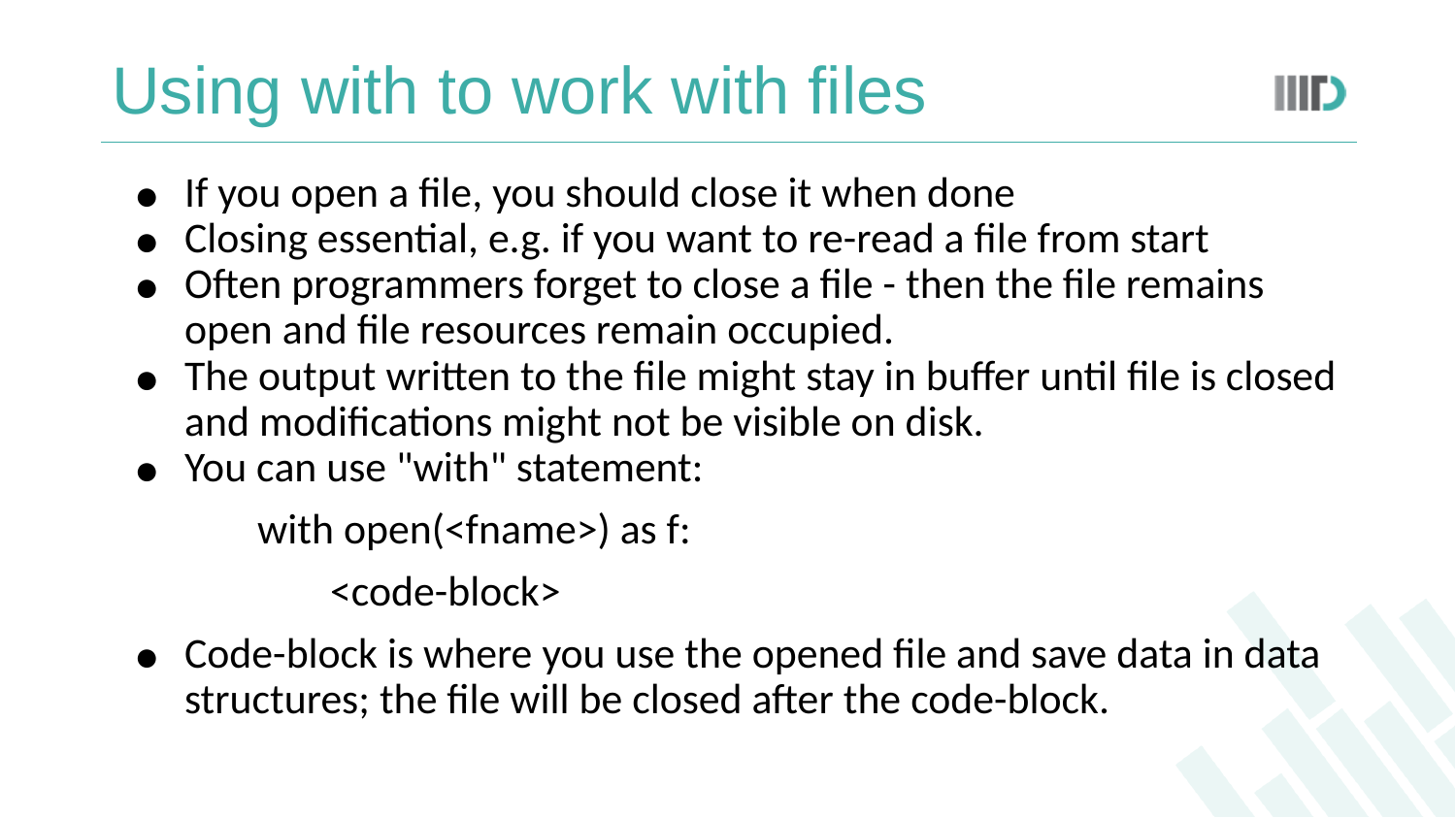

# Using with to work with files
If you open a file, you should close it when done
Closing essential, e.g. if you want to re-read a file from start
Often programmers forget to close a file - then the file remains open and file resources remain occupied.
The output written to the file might stay in buffer until file is closed and modifications might not be visible on disk.
You can use "with" statement:
with open(<fname>) as f:
<code-block>
Code-block is where you use the opened file and save data in data structures; the file will be closed after the code-block.